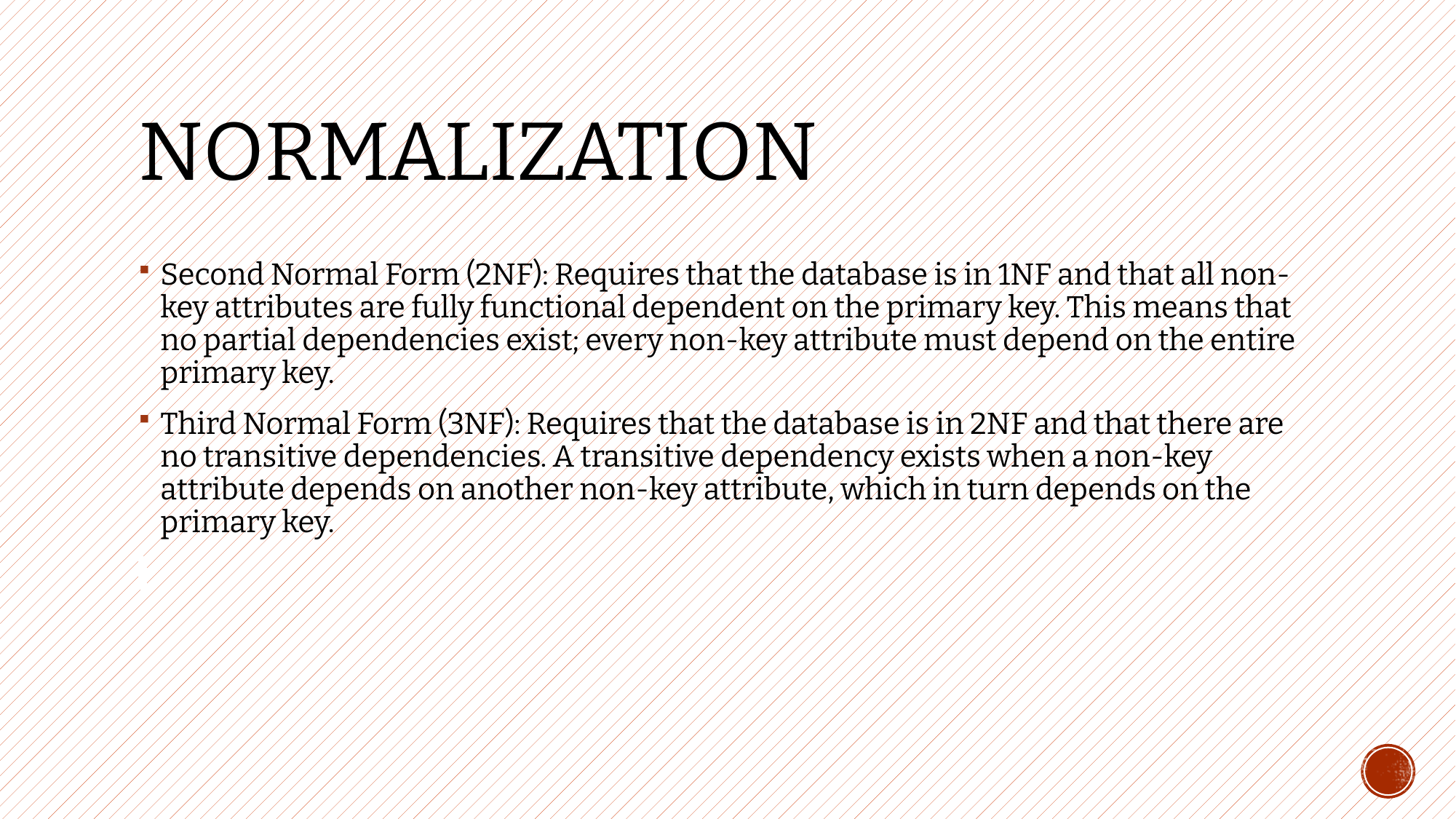

# Normalization
Second Normal Form (2NF): Requires that the database is in 1NF and that all non-key attributes are fully functional dependent on the primary key. This means that no partial dependencies exist; every non-key attribute must depend on the entire primary key.
Third Normal Form (3NF): Requires that the database is in 2NF and that there are no transitive dependencies. A transitive dependency exists when a non-key attribute depends on another non-key attribute, which in turn depends on the primary key.